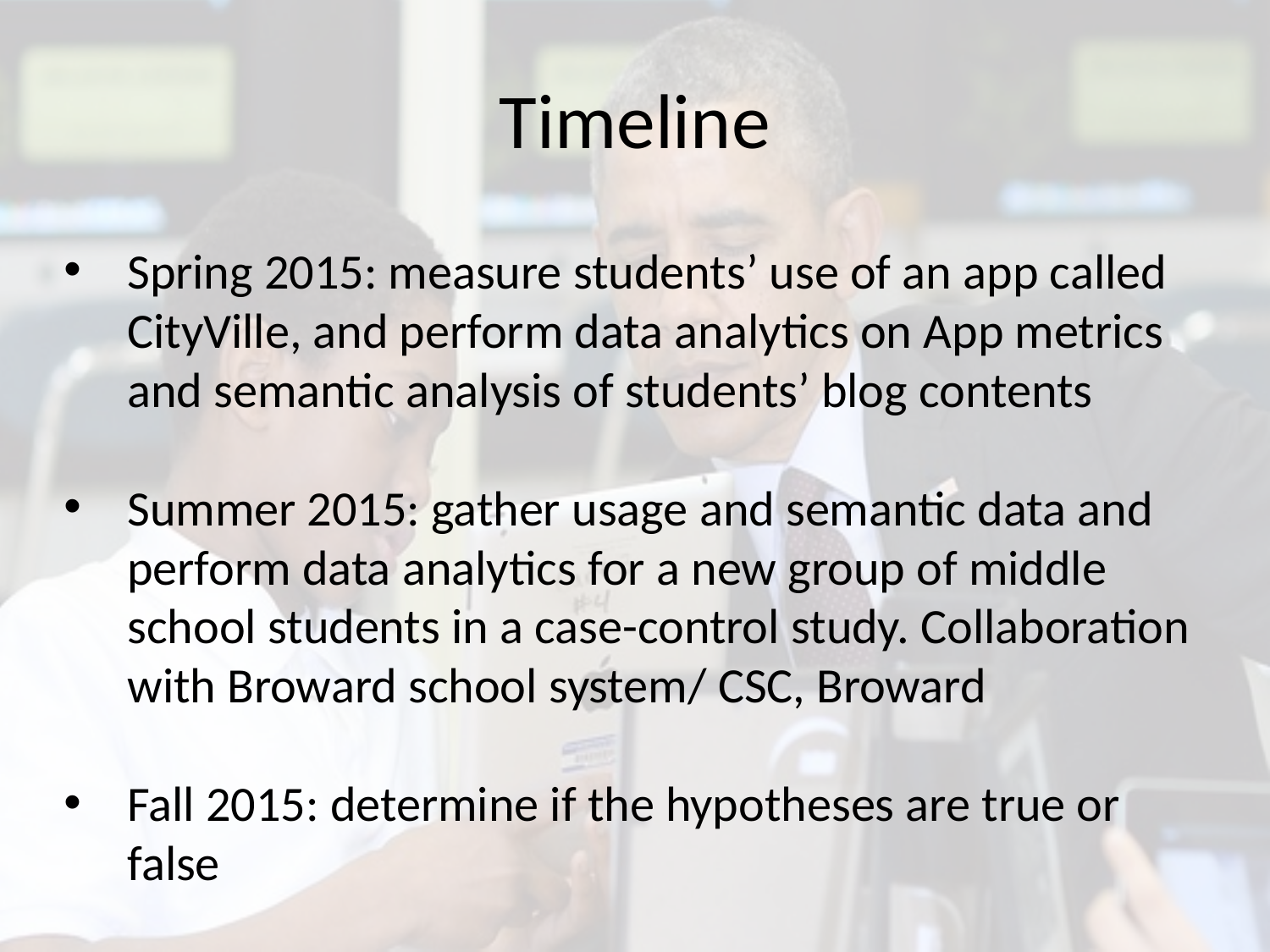

# Timeline
Spring 2015: measure students’ use of an app called CityVille, and perform data analytics on App metrics and semantic analysis of students’ blog contents

Summer 2015: gather usage and semantic data and perform data analytics for a new group of middle school students in a case-control study. Collaboration with Broward school system/ CSC, Broward

Fall 2015: determine if the hypotheses are true or false